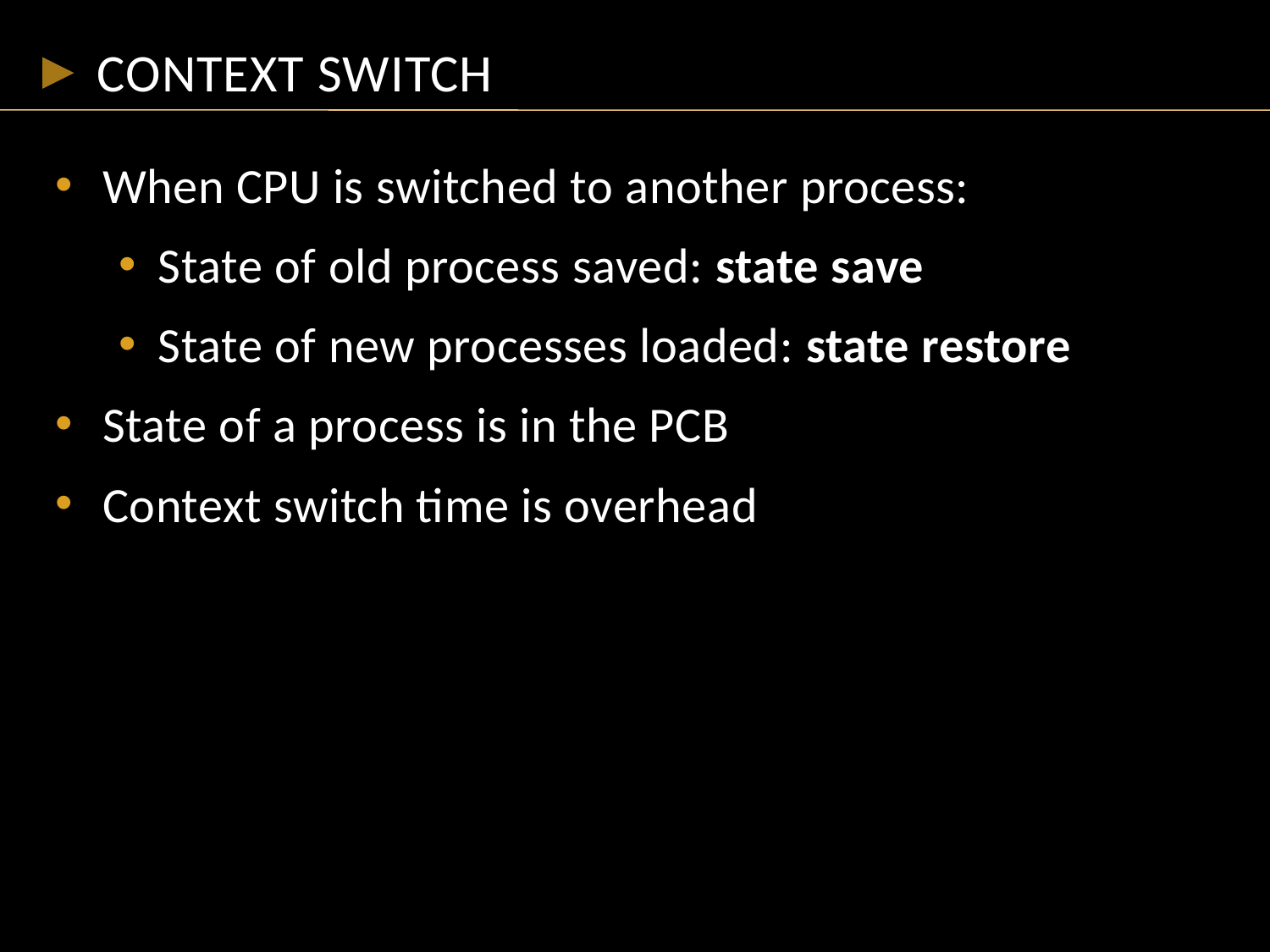

# Context switch
When CPU is switched to another process:
State of old process saved: state save
State of new processes loaded: state restore
State of a process is in the PCB
Context switch time is overhead